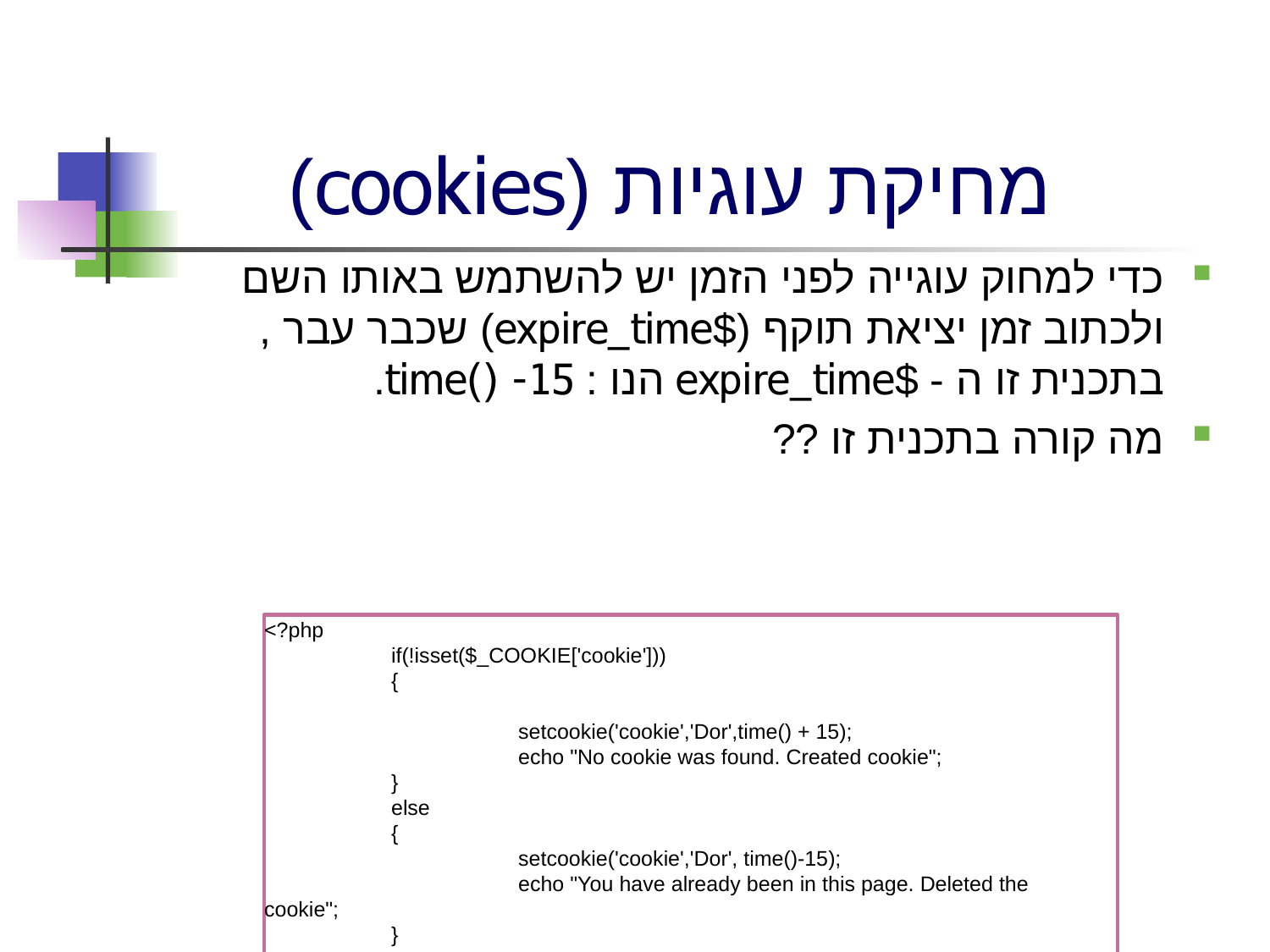

# מחיקת עוגיות (cookies)
כדי למחוק עוגייה לפני הזמן יש להשתמש באותו השם ולכתוב זמן יציאת תוקף ($expire_time) שכבר עבר , בתכנית זו ה - $expire_time הנו : time() -15.
מה קורה בתכנית זו ??

<?php
	if(!isset($_COOKIE['cookie']))
	{

		setcookie('cookie','Dor',time() + 15);
		echo "No cookie was found. Created cookie";
	}
	else
	{
		setcookie('cookie','Dor', time()-15);
		echo "You have already been in this page. Deleted the cookie";
	}
?>